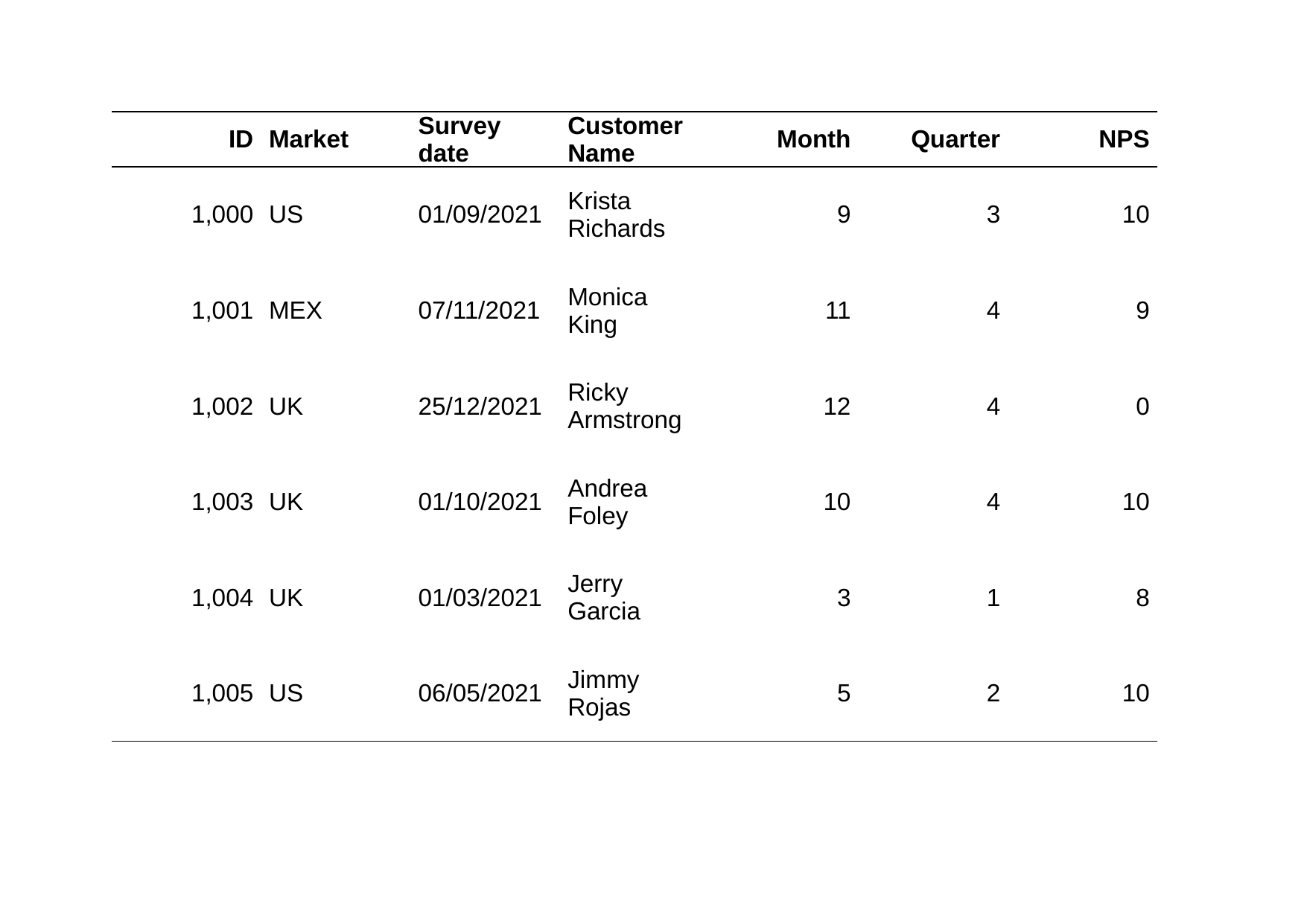

| ID | Market | Survey date | Customer Name | Month | Quarter | NPS |
| --- | --- | --- | --- | --- | --- | --- |
| 1,000 | US | 01/09/2021 | Krista Richards | 9 | 3 | 10 |
| 1,001 | MEX | 07/11/2021 | Monica King | 11 | 4 | 9 |
| 1,002 | UK | 25/12/2021 | Ricky Armstrong | 12 | 4 | 0 |
| 1,003 | UK | 01/10/2021 | Andrea Foley | 10 | 4 | 10 |
| 1,004 | UK | 01/03/2021 | Jerry Garcia | 3 | 1 | 8 |
| 1,005 | US | 06/05/2021 | Jimmy Rojas | 5 | 2 | 10 |